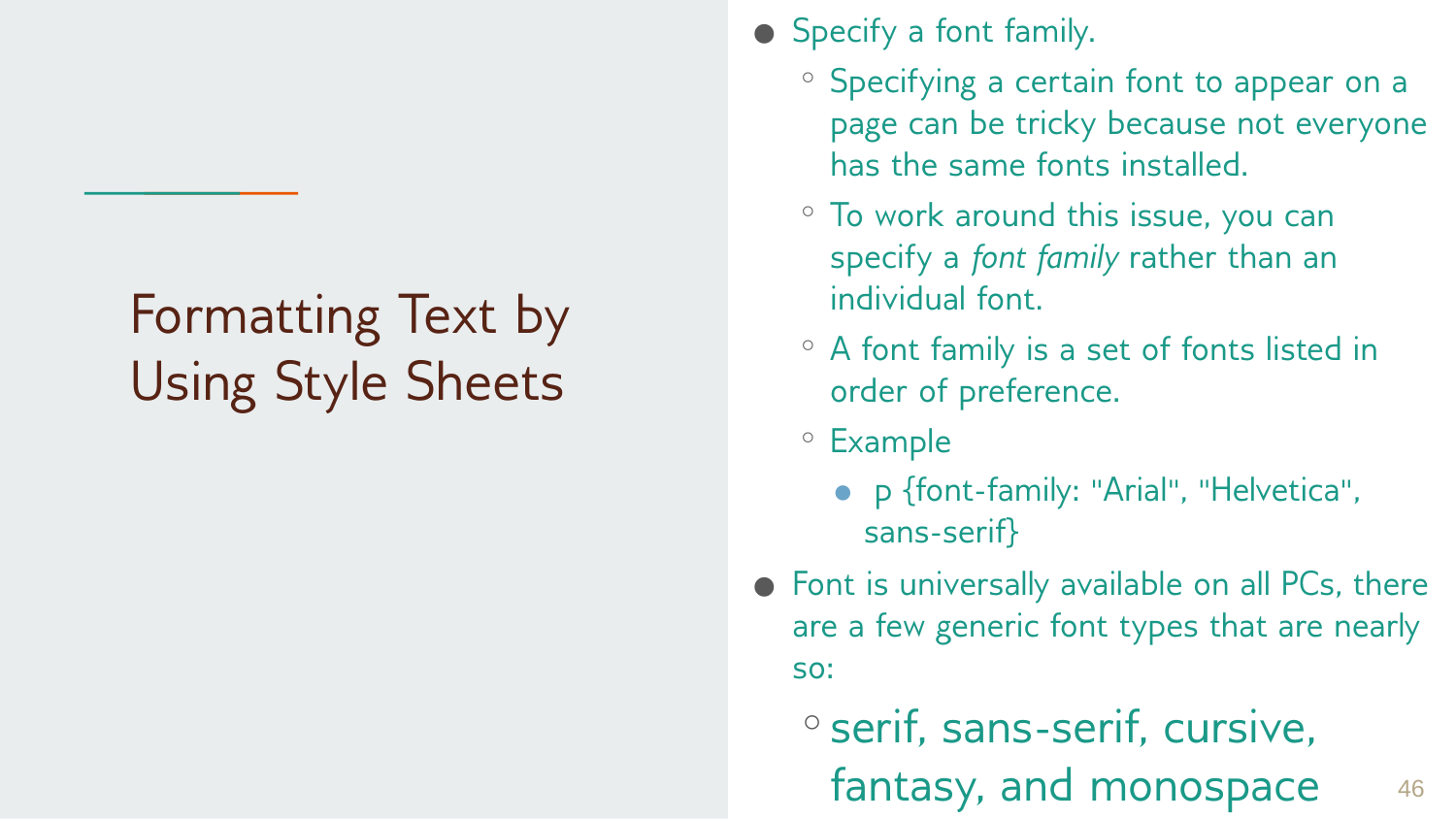

Specify a font family.
Specifying a certain font to appear on a page can be tricky because not everyone has the same fonts installed.
To work around this issue, you can specify a font family rather than an individual font.
A font family is a set of fonts listed in order of preference.
Example
 p {font-family: "Arial", "Helvetica", sans-serif}
Font is universally available on all PCs, there are a few generic font types that are nearly so:
serif, sans-serif, cursive, fantasy, and monospace
# Formatting Text by Using Style Sheets

 46